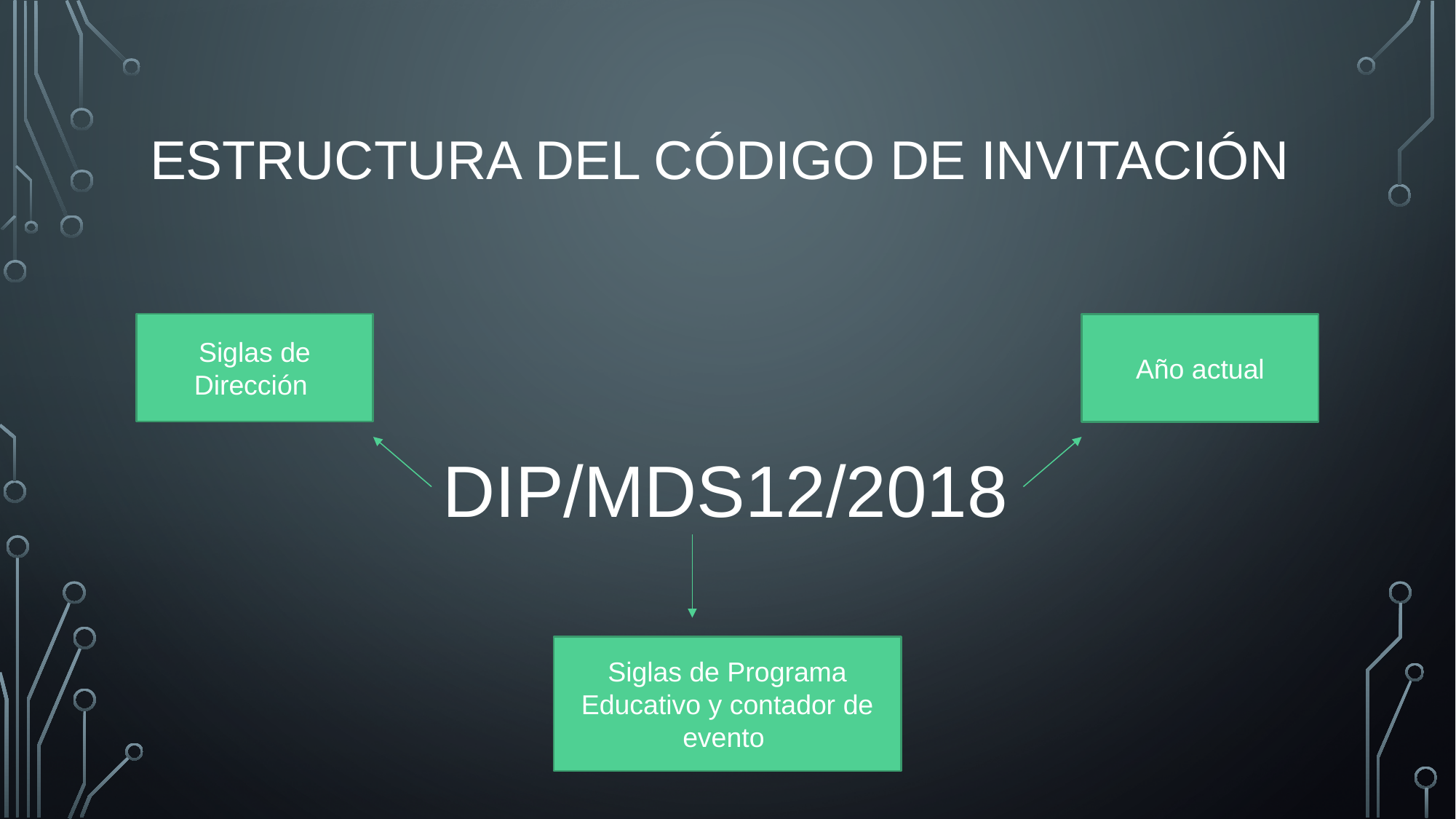

# Estructura del código de invitación
Siglas de Dirección
Año actual
DIP/MDS12/2018
Siglas de Programa Educativo y contador de evento